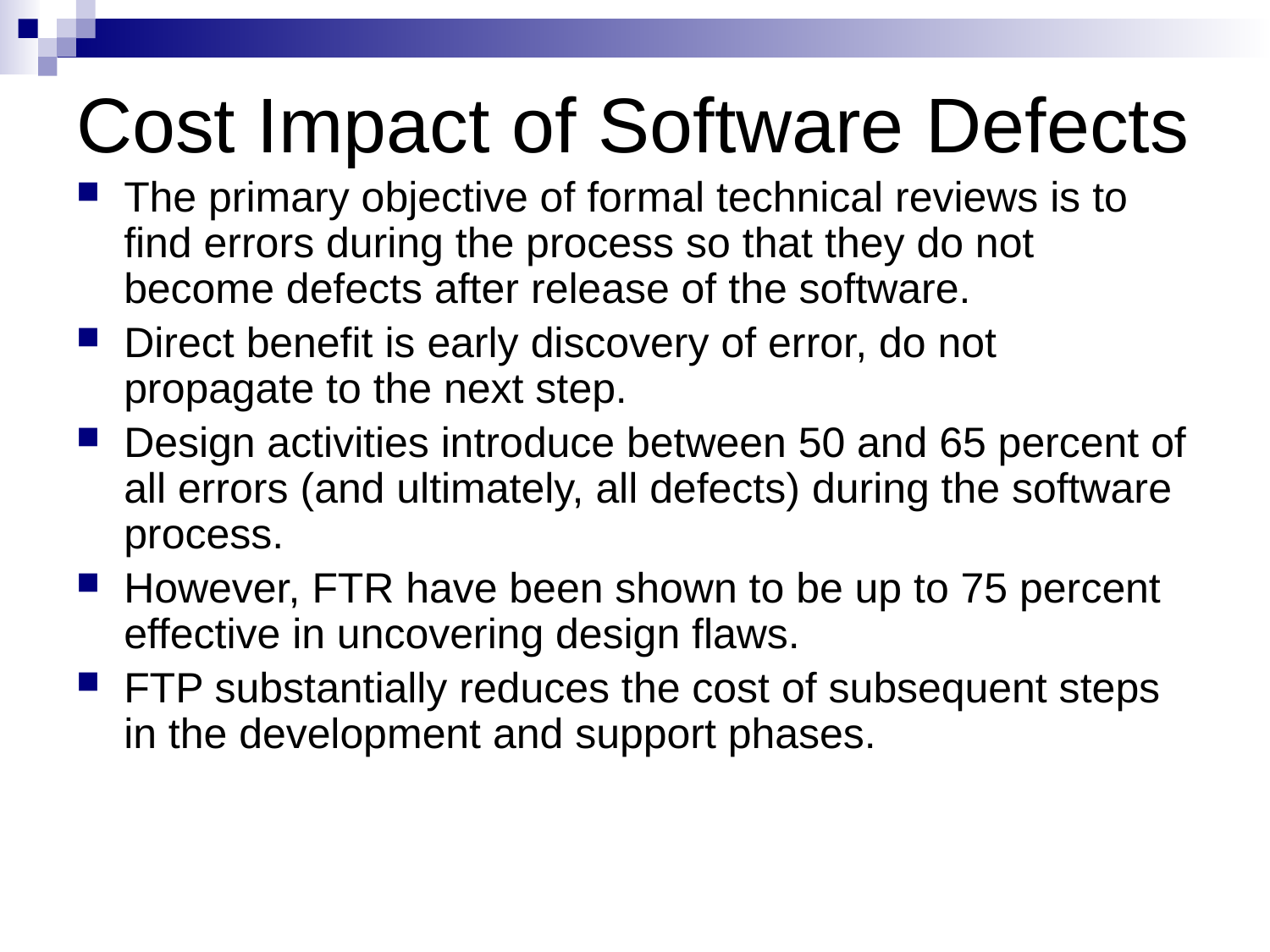

# Cost Impact of Software Defects
The primary objective of formal technical reviews is to find errors during the process so that they do not become defects after release of the software.
Direct benefit is early discovery of error, do not propagate to the next step.
Design activities introduce between 50 and 65 percent of all errors (and ultimately, all defects) during the software process.
However, FTR have been shown to be up to 75 percent effective in uncovering design flaws.
FTP substantially reduces the cost of subsequent steps in the development and support phases.